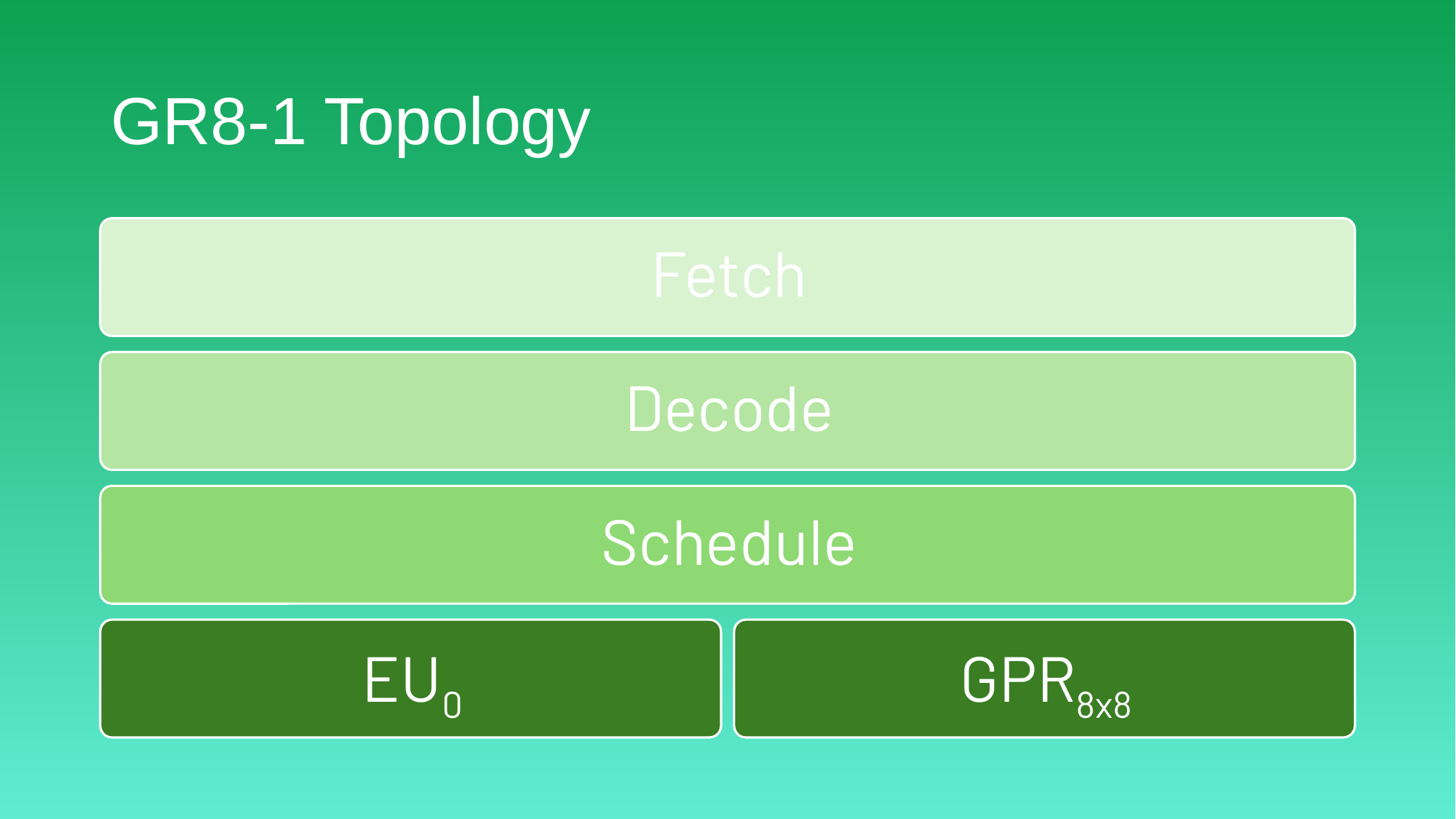

# GR8-1 Topology
Fetch
Decode
Schedule
EU0
GPR8x8